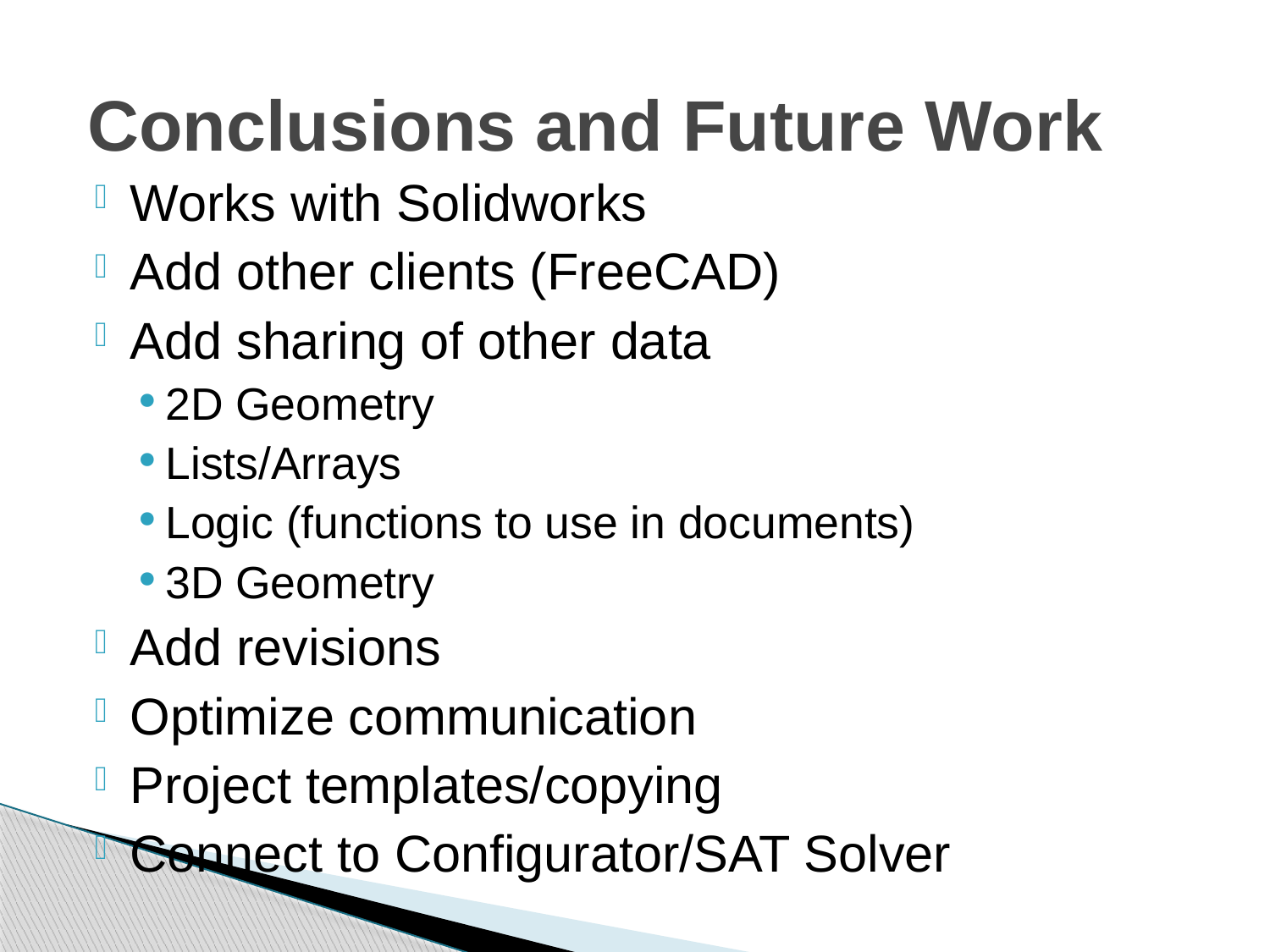

# Conclusions and Future Work
Works with Solidworks
Add other clients (FreeCAD)
Add sharing of other data
2D Geometry
Lists/Arrays
Logic (functions to use in documents)
3D Geometry
Add revisions
Optimize communication
Project templates/copying
Connect to Configurator/SAT Solver